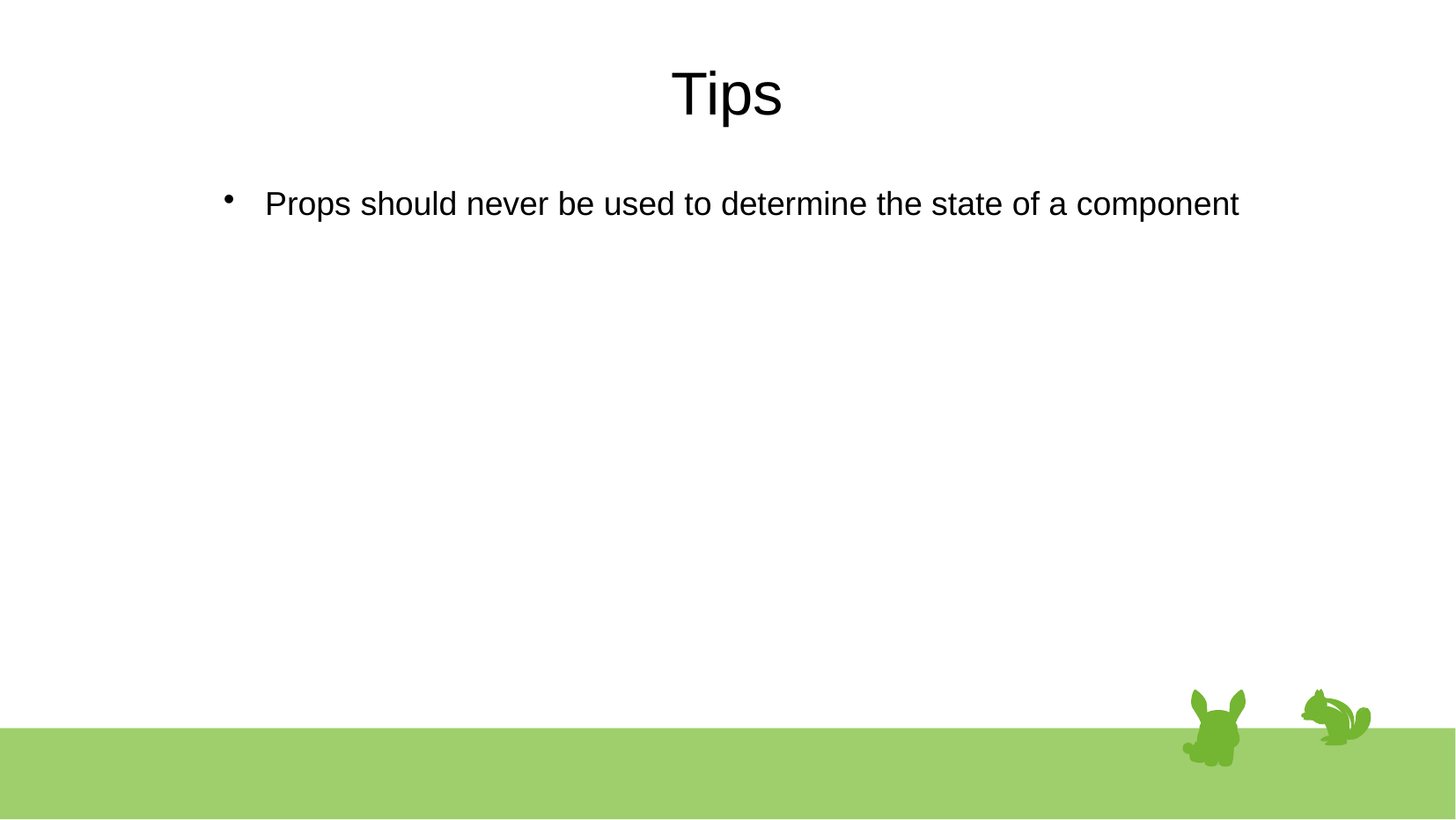

# Tips
Props should never be used to determine the state of a component